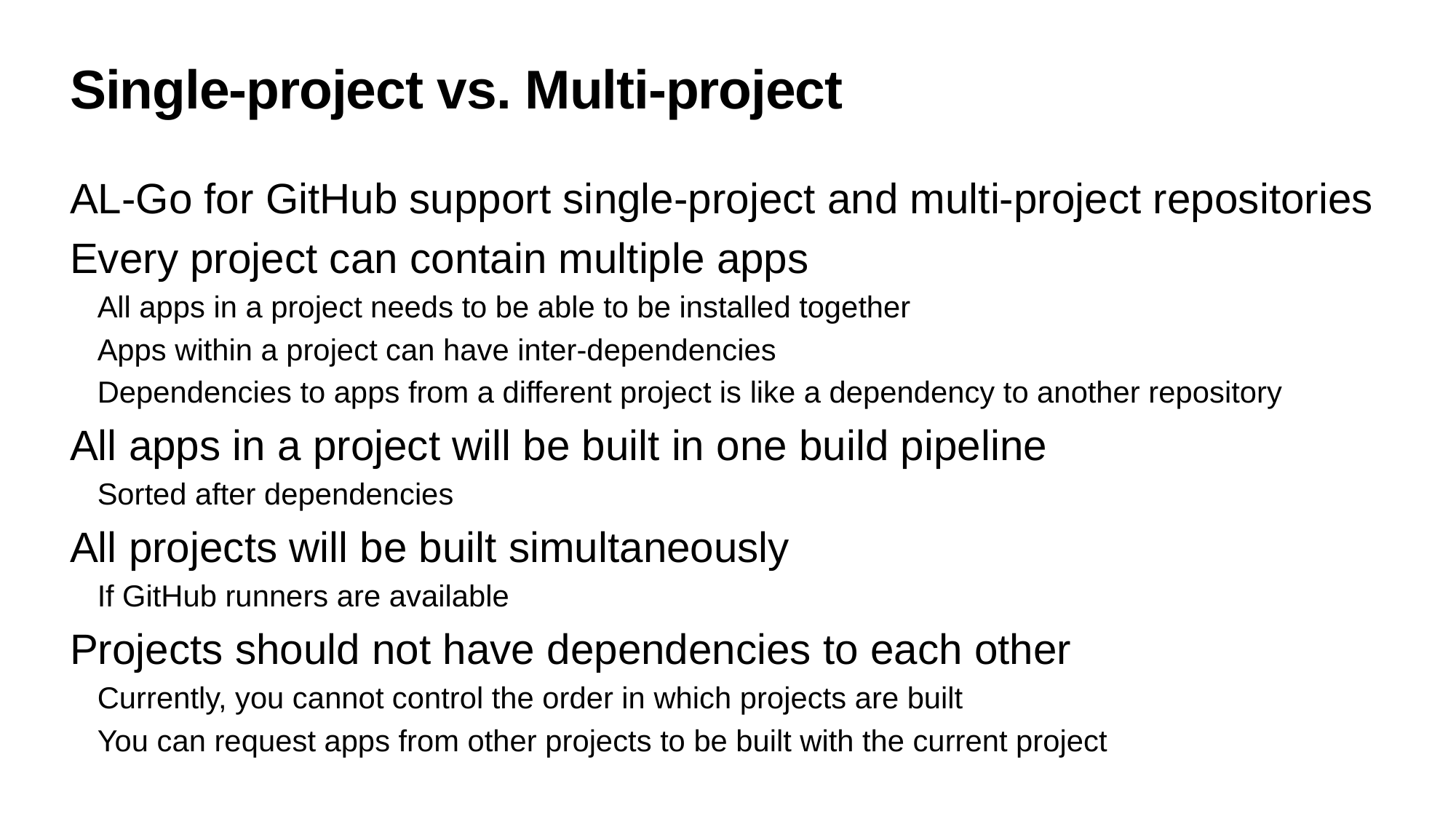

# Single-project vs. Multi-project
AL-Go for GitHub support single-project and multi-project repositories
Every project can contain multiple apps
All apps in a project needs to be able to be installed together
Apps within a project can have inter-dependencies
Dependencies to apps from a different project is like a dependency to another repository
All apps in a project will be built in one build pipeline
Sorted after dependencies
All projects will be built simultaneously
If GitHub runners are available
Projects should not have dependencies to each other
Currently, you cannot control the order in which projects are built
You can request apps from other projects to be built with the current project